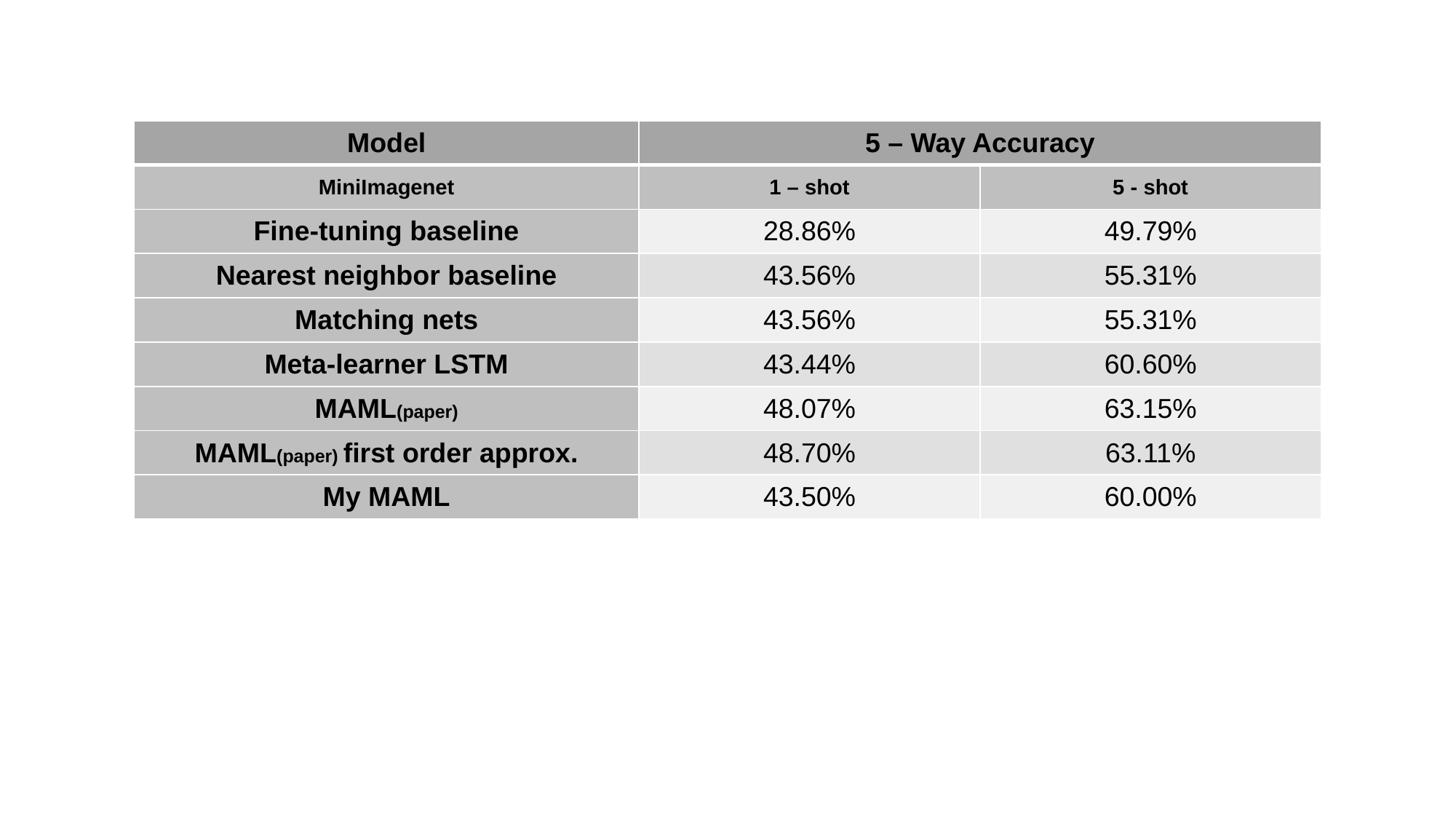

| Model | 5 – Way Accuracy |  |
| --- | --- | --- |
| MiniImagenet | 1 – shot | 5 - shot |
| Fine-tuning baseline | 28.86% | 49.79% |
| Nearest neighbor baseline | 43.56% | 55.31% |
| Matching nets | 43.56% | 55.31% |
| Meta-learner LSTM | 43.44% | 60.60% |
| MAML(paper) | 48.07% | 63.15% |
| MAML(paper) first order approx. | 48.70% | 63.11% |
| My MAML | 43.50% | 60.00% |